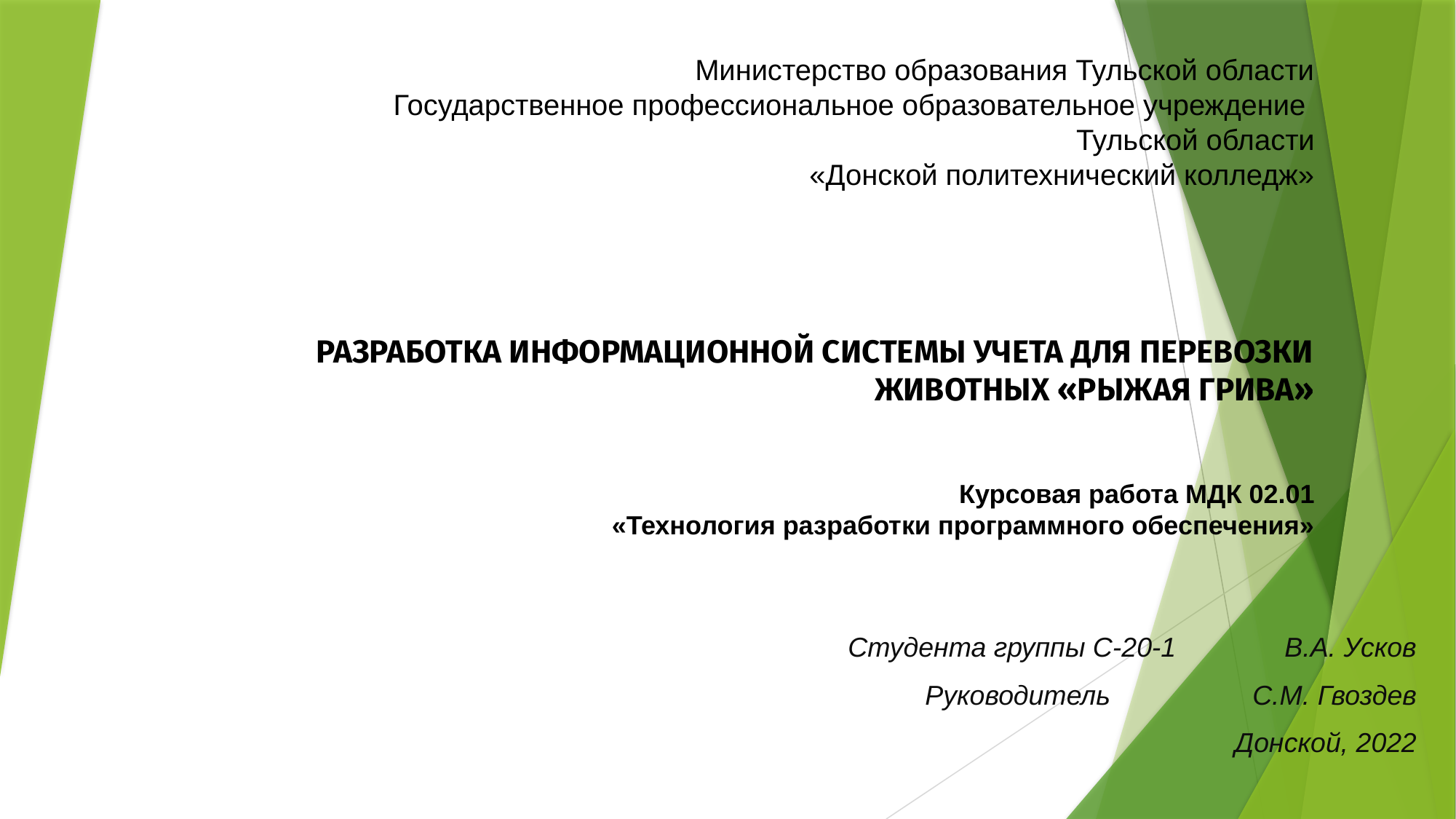

# Министерство образования Тульской области Государственное профессиональное образовательное учреждение Тульской области «Донской политехнический колледж» РАЗРАБОТКА ИНФОРМАЦИОННОЙ СИСТЕМЫ УЧЕТА ДЛЯ перевозки животных «Рыжая грива» Курсовая работа МДК 02.01 «Технология разработки программного обеспечения»
Студента группы С-20-1	В.А. Усков
Руководитель 		С.М. Гвоздев
Донской, 2022